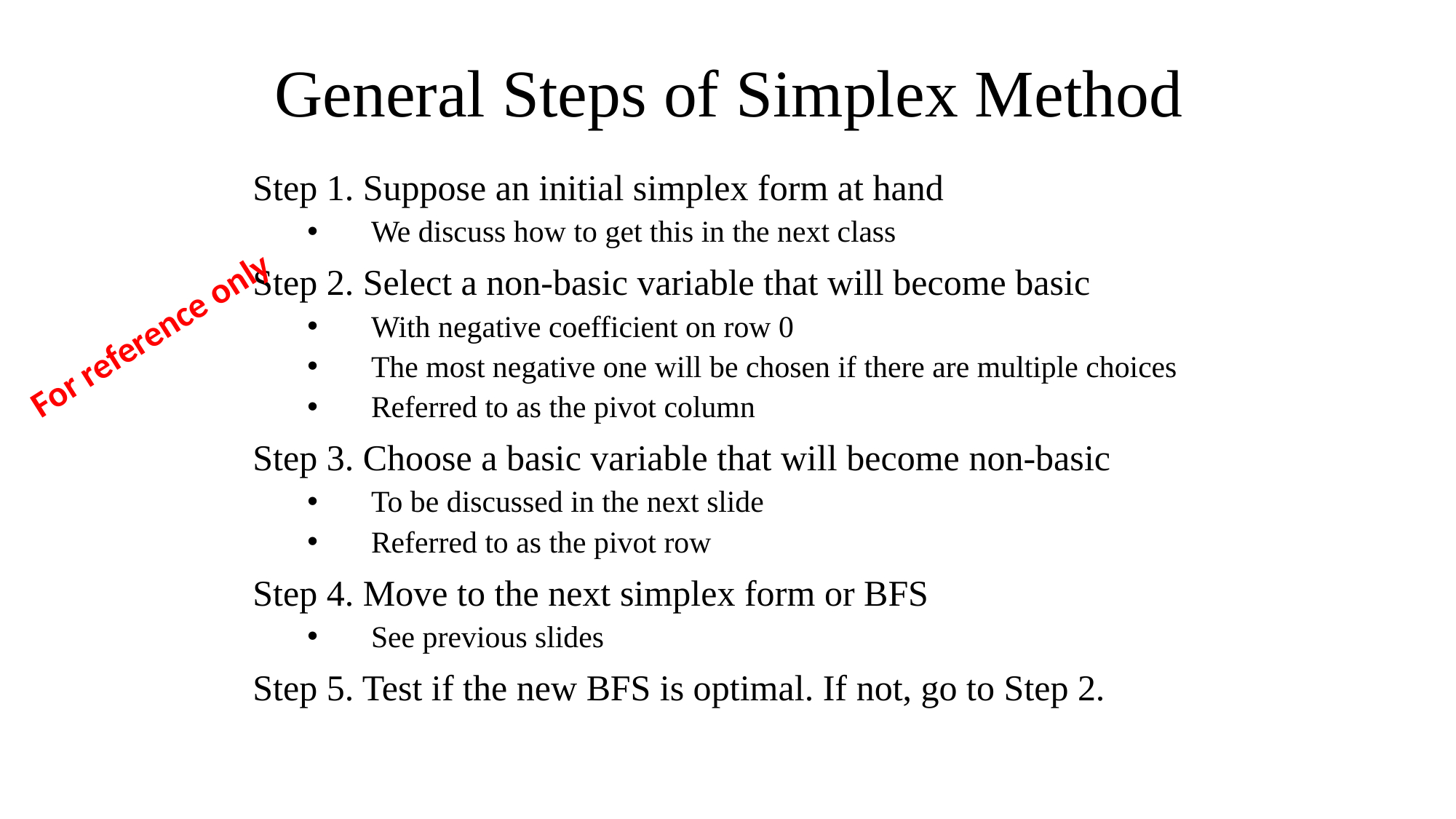

# General Steps of Simplex Method
Step 1. Suppose an initial simplex form at hand
We discuss how to get this in the next class
Step 2. Select a non-basic variable that will become basic
With negative coefficient on row 0
The most negative one will be chosen if there are multiple choices
Referred to as the pivot column
Step 3. Choose a basic variable that will become non-basic
To be discussed in the next slide
Referred to as the pivot row
Step 4. Move to the next simplex form or BFS
See previous slides
Step 5. Test if the new BFS is optimal. If not, go to Step 2.
For reference only